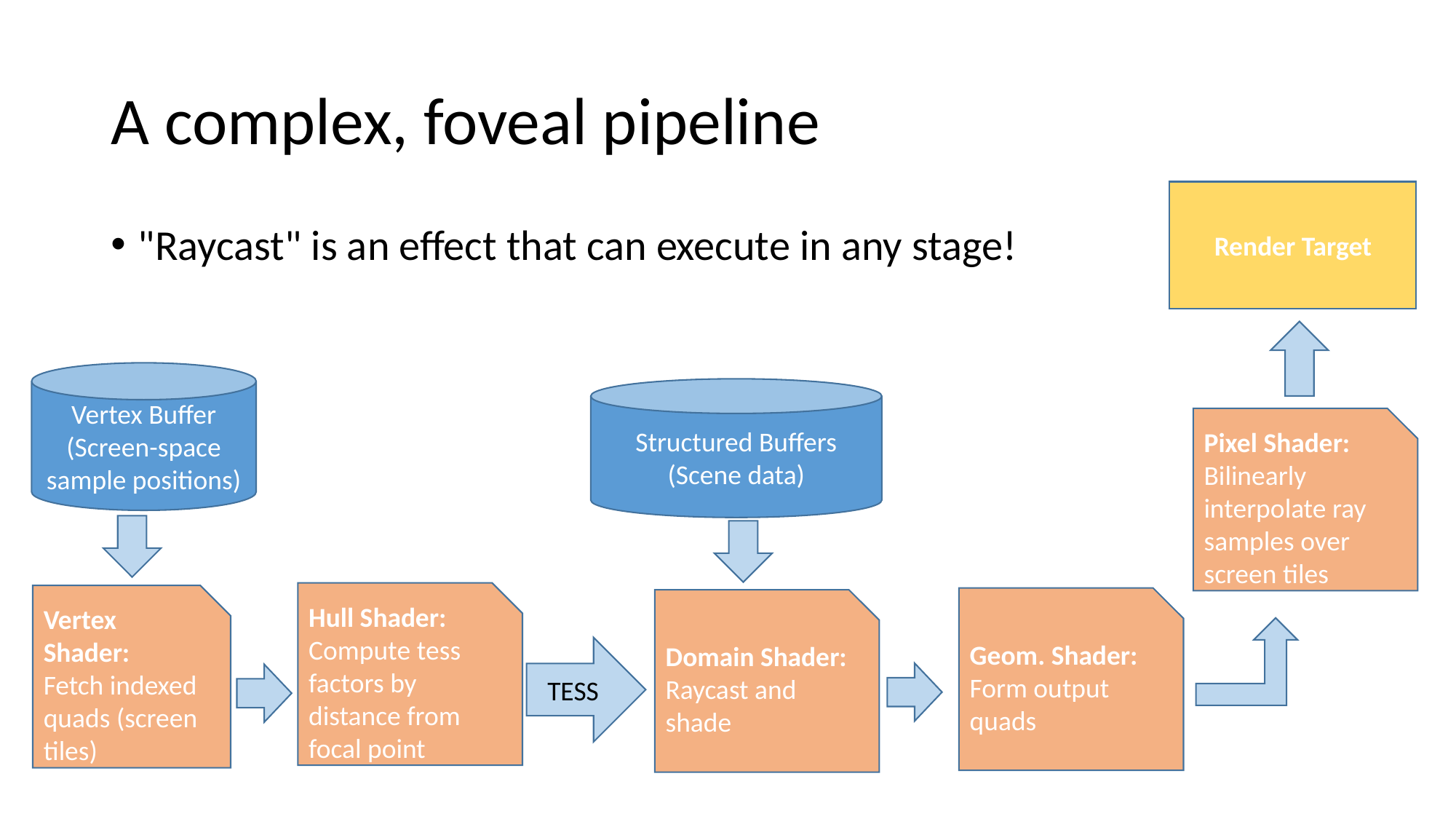

# A complex, foveal pipeline
Render Target
"Raycast" is an effect that can execute in any stage!

Vertex Buffer
(Screen-space sample positions)
Structured Buffers
(Scene data)
Pixel Shader:
Bilinearly interpolate ray samples over screen tiles

Hull Shader:
Compute tess factors by distance from focal point
Vertex Shader:
Fetch indexed quads (screen tiles)
Geom. Shader:
Form output quads
Domain Shader:
Raycast and shade

TESS